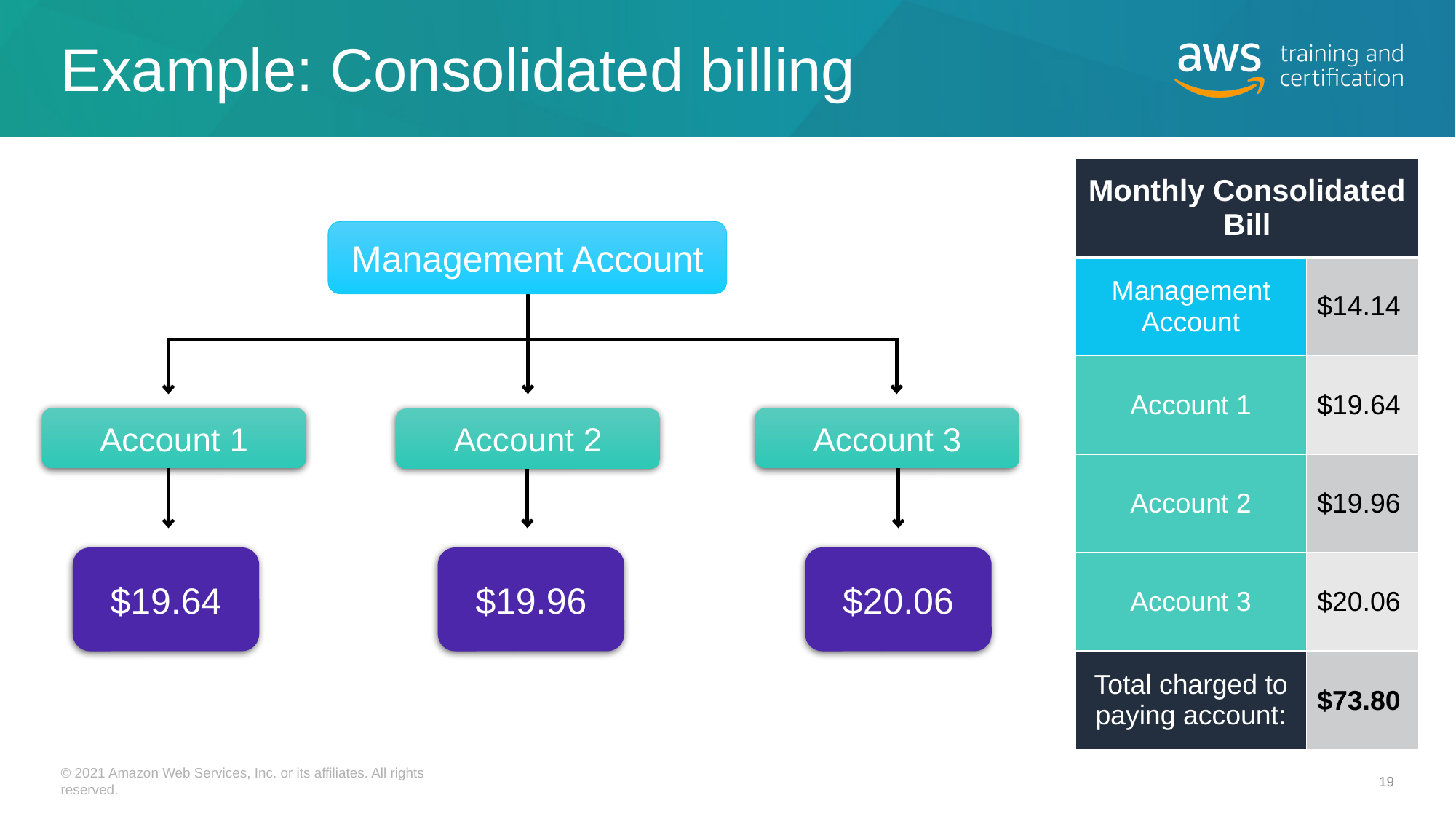

# Example: Consolidated billing
| Monthly Consolidated Bill |  |
| --- | --- |
| Management Account | $14.14 |
| Account 1 | $19.64 |
| Account 2 | $19.96 |
| Account 3 | $20.06 |
| Total charged to paying account: | $73.80 |
Management Account
Account 1
Account 3
Account 2
$19.64
$19.96
$20.06
© 2021 Amazon Web Services, Inc. or its affiliates. All rights reserved.
19